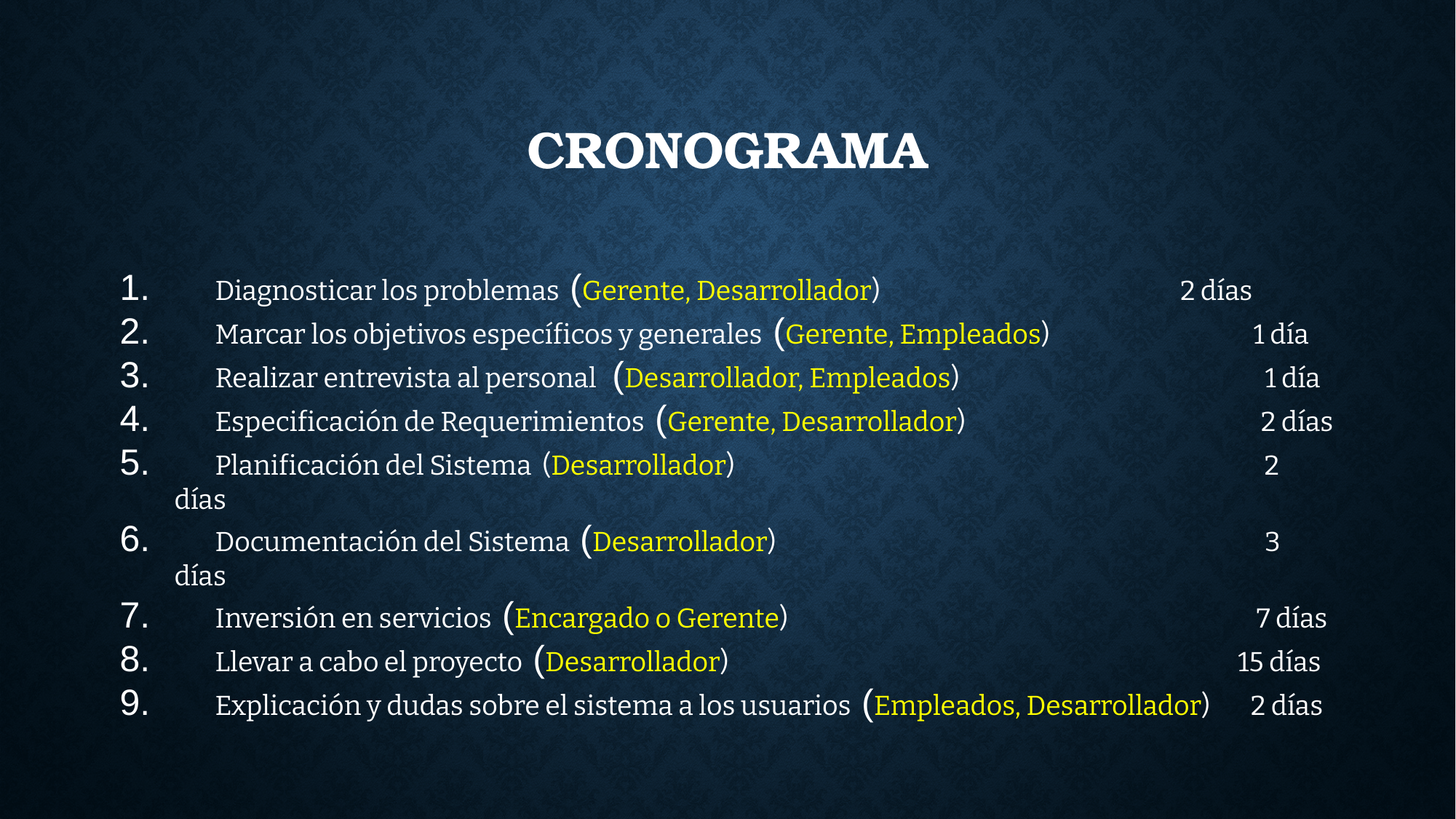

# CRONOGRAMA
    Diagnosticar los problemas (Gerente, Desarrollador)                                                       2 días
    Marcar los objetivos específicos y generales (Gerente, Empleados)                    1 día
    Realizar entrevista al personal  (Desarrollador, Empleados)                              1 día
    Especificación de Requerimientos (Gerente, Desarrollador)                             2 días
    Planificación del Sistema  (Desarrollador)                                                    2 días
    Documentación del Sistema (Desarrollador)                                                3 días
    Inversión en servicios (Encargado o Gerente)                                              7 días
    Llevar a cabo el proyecto (Desarrollador)                                                  15 días
    Explicación y dudas sobre el sistema a los usuarios (Empleados, Desarrollador)    2 días